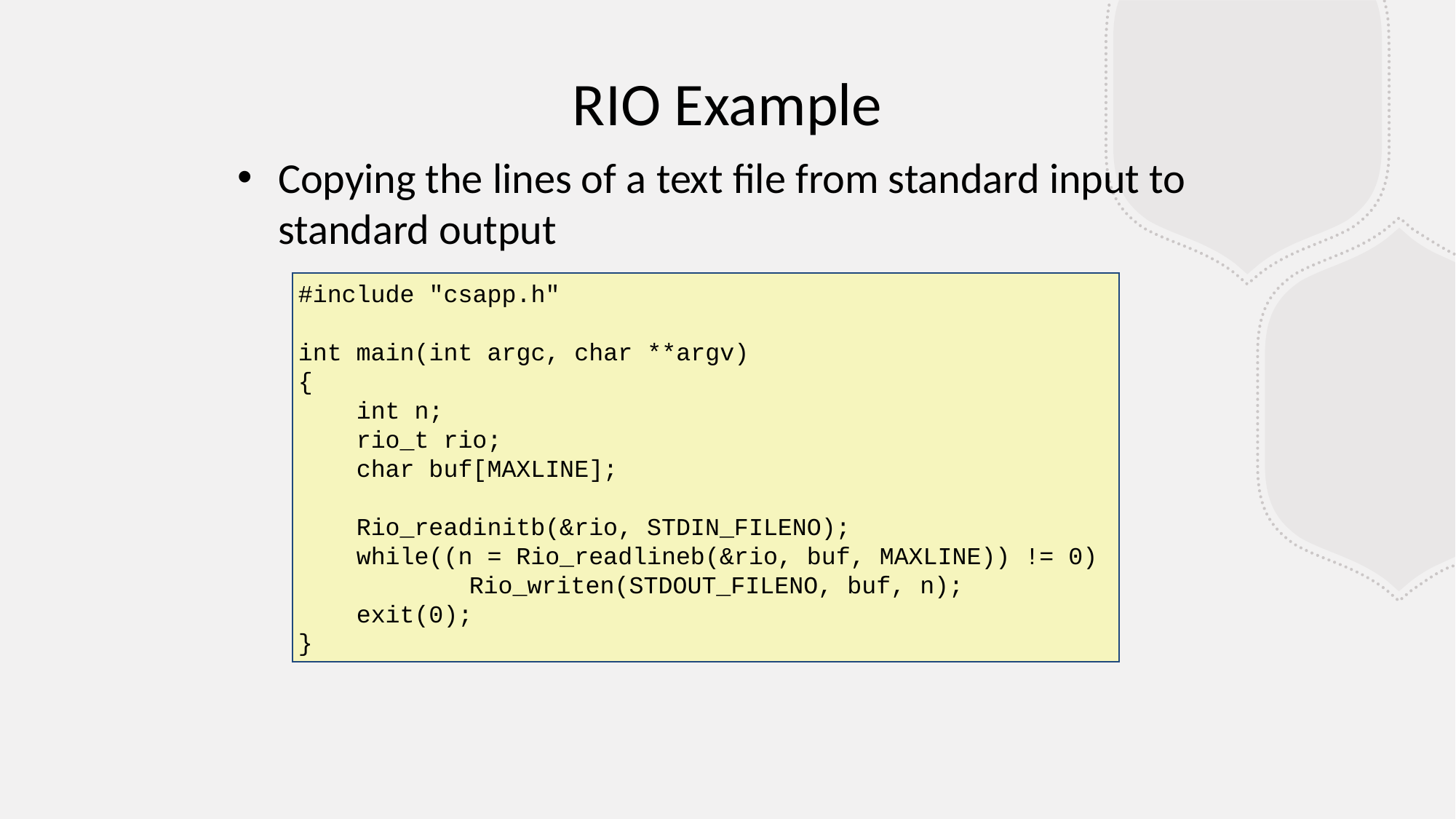

RIO Example
Copying the lines of a text file from standard input to standard output
#include "csapp.h"

int main(int argc, char **argv)
{
    int n;
    rio_t rio;
    char buf[MAXLINE];

    Rio_readinitb(&rio, STDIN_FILENO);
    while((n = Rio_readlineb(&rio, buf, MAXLINE)) != 0)
	        Rio_writen(STDOUT_FILENO, buf, n);
    exit(0);
}